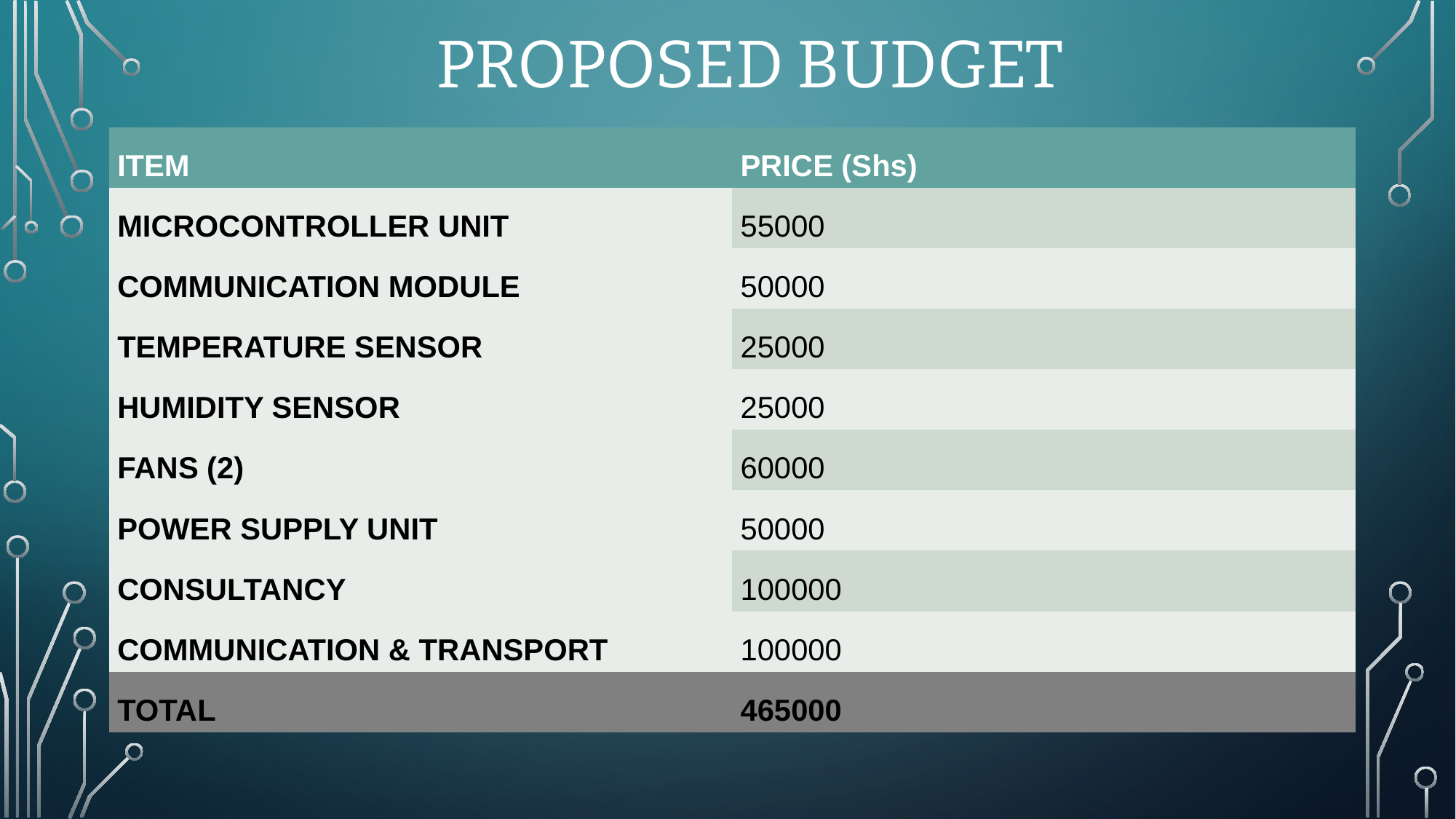

# PROPOSED BUDGET
| ITEM | PRICE (Shs) |
| --- | --- |
| MICROCONTROLLER UNIT | 55000 |
| COMMUNICATION MODULE | 50000 |
| TEMPERATURE SENSOR | 25000 |
| HUMIDITY SENSOR | 25000 |
| FANS (2) | 60000 |
| POWER SUPPLY UNIT | 50000 |
| CONSULTANCY | 100000 |
| COMMUNICATION & TRANSPORT | 100000 |
| TOTAL | 465000 |